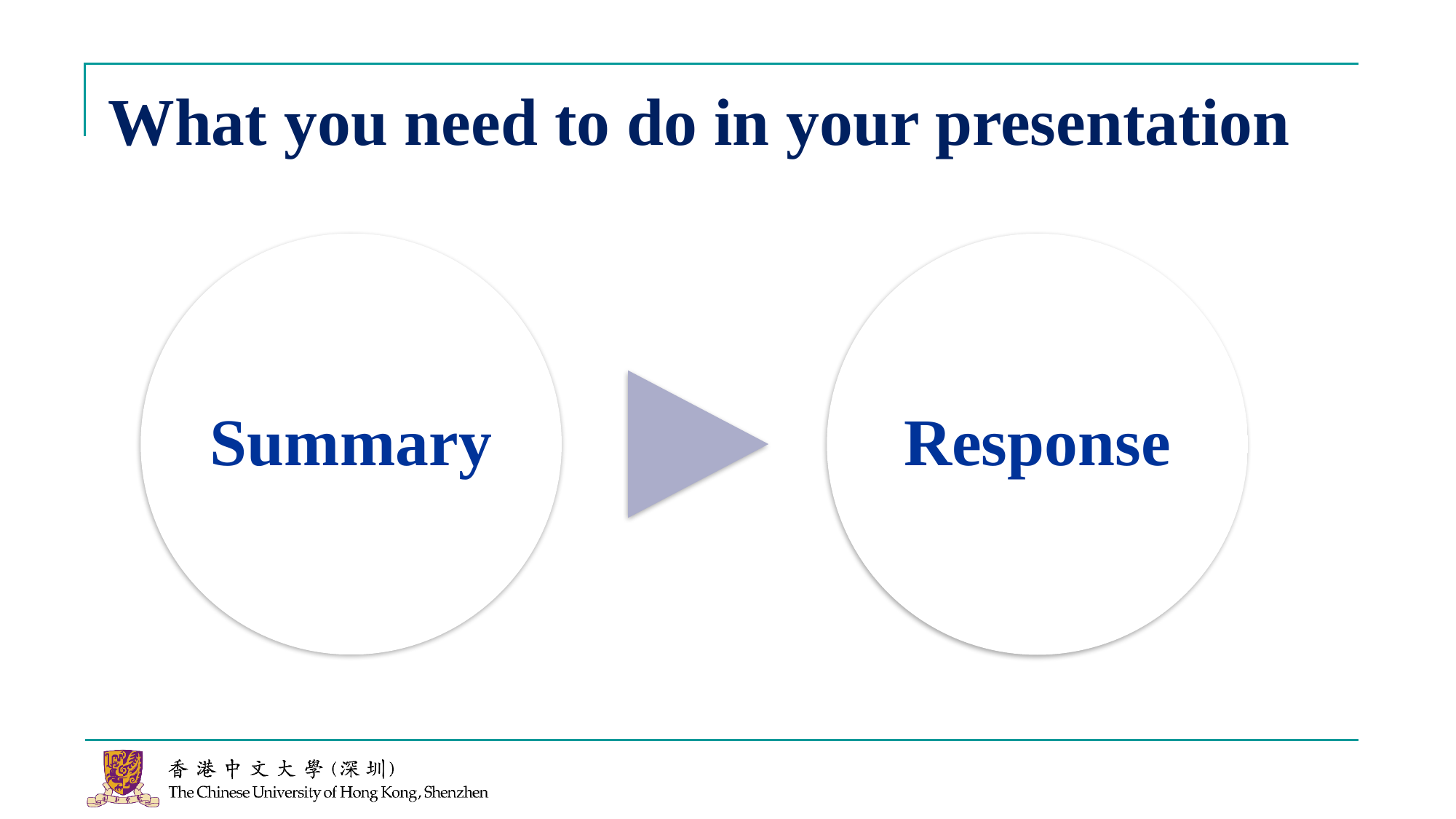

# What you need to do in your presentation
Summary
Response